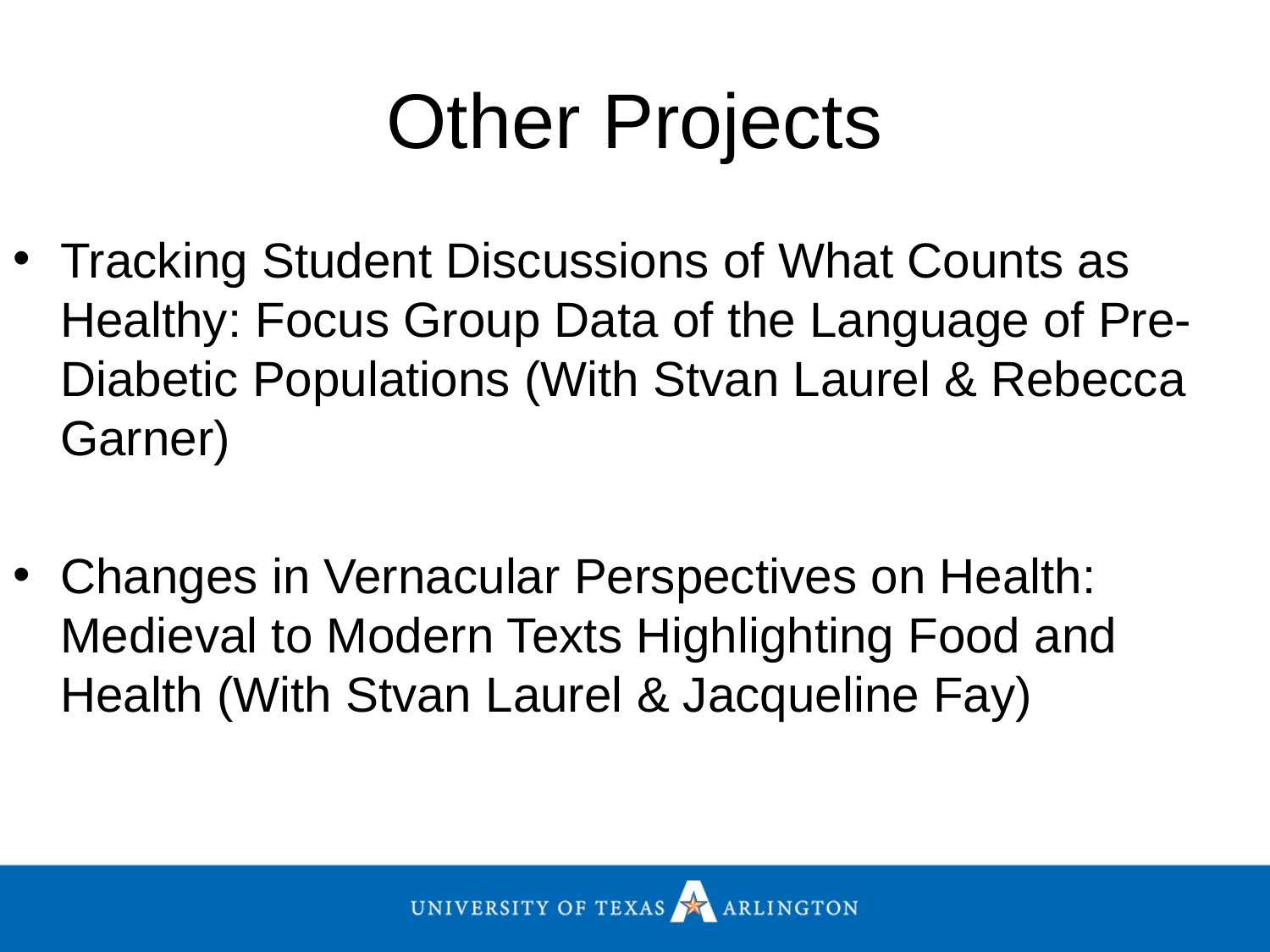

# Other Projects
Tracking Student Discussions of What Counts as Healthy: Focus Group Data of the Language of Pre-Diabetic Populations (With Stvan Laurel & Rebecca Garner)

Changes in Vernacular Perspectives on Health: Medieval to Modern Texts Highlighting Food and Health (With Stvan Laurel & Jacqueline Fay)